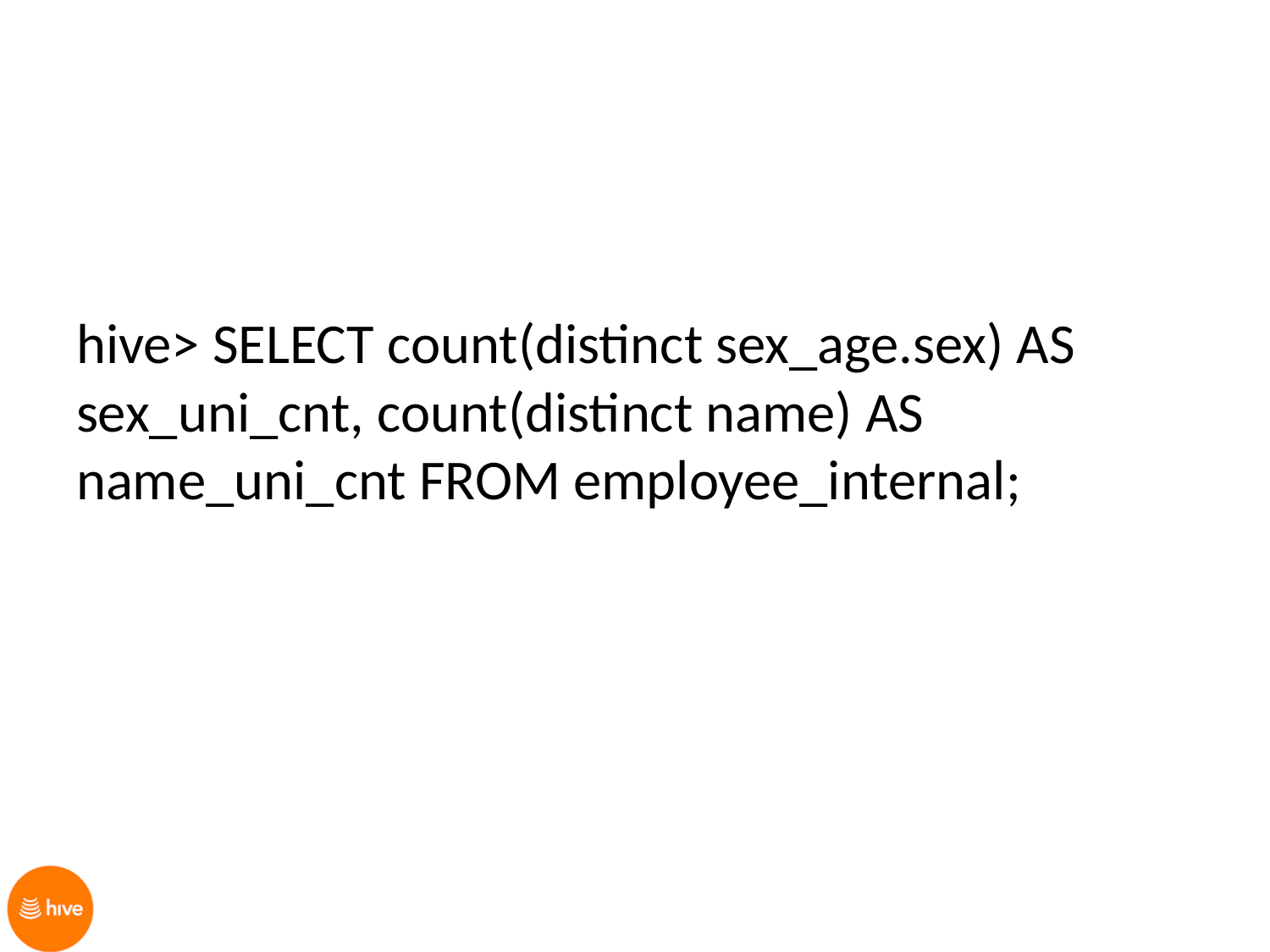

hive> SELECT count(distinct sex_age.sex) AS sex_uni_cnt, count(distinct name) AS name_uni_cnt FROM employee_internal;